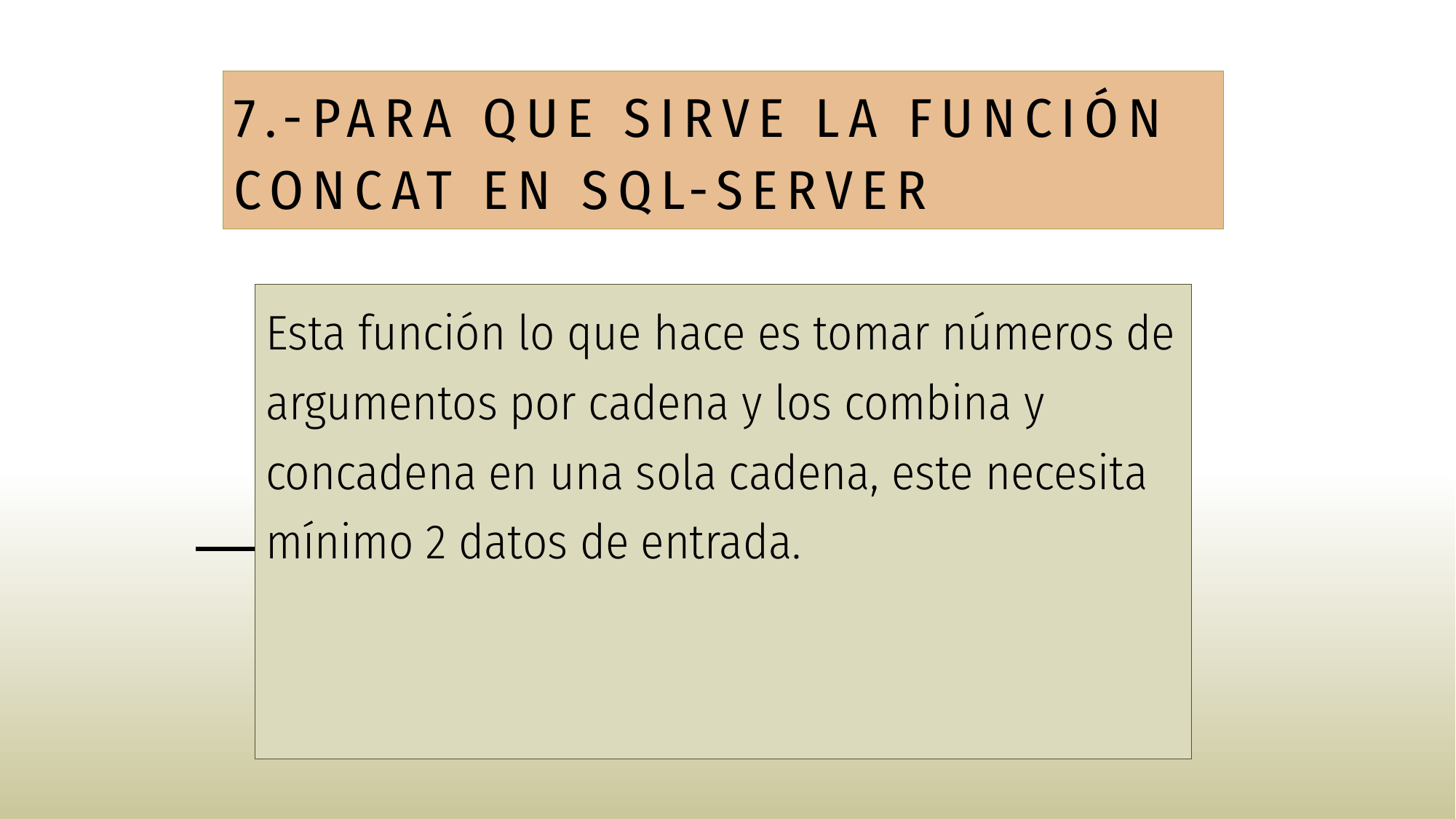

# 7.-Para que sirve la función Concat en sql-server
Esta función lo que hace es tomar números de argumentos por cadena y los combina y concadena en una sola cadena, este necesita mínimo 2 datos de entrada.